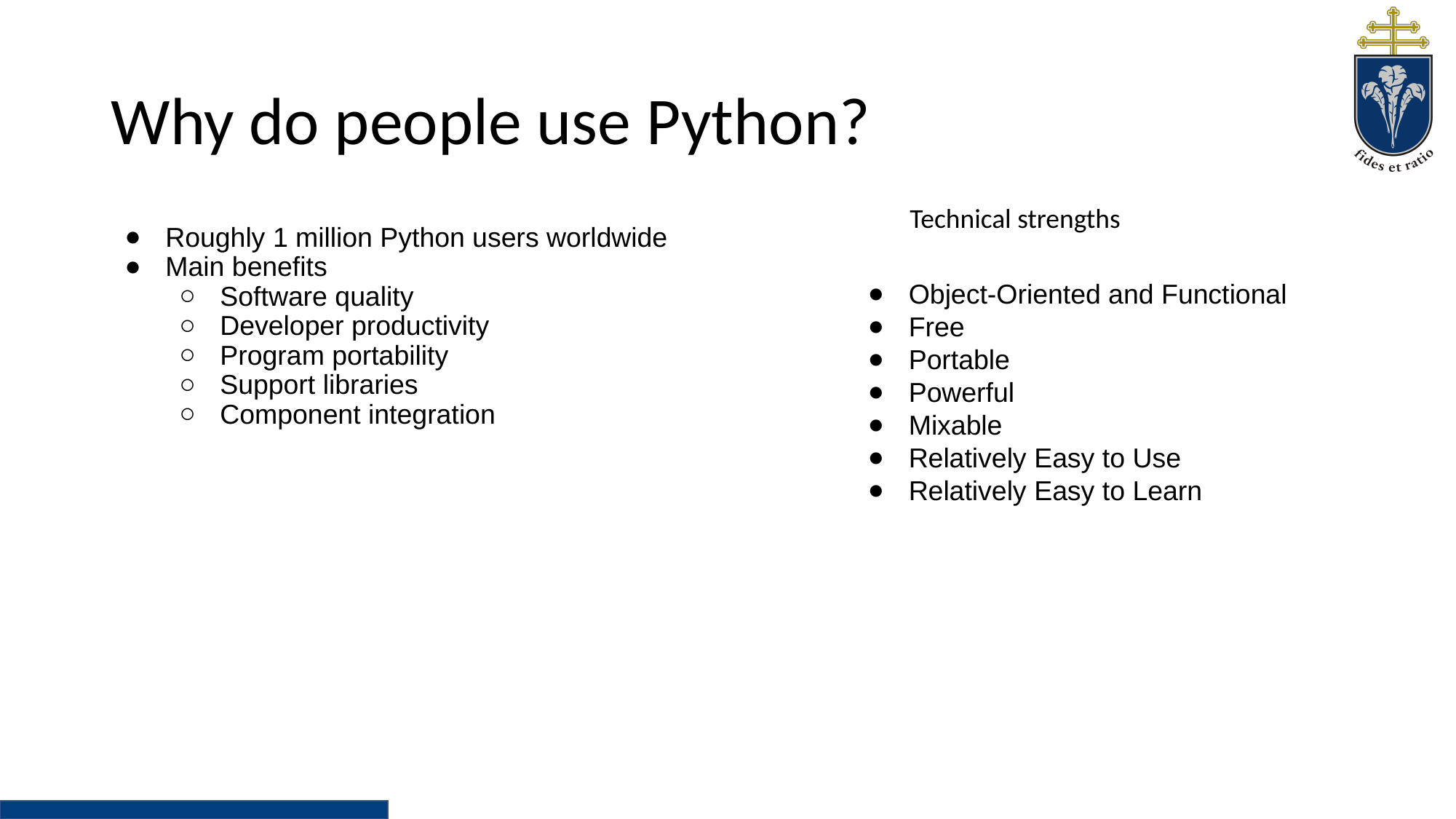

# Why do people use Python?
Technical strengths
Roughly 1 million Python users worldwide
Main benefits
Software quality
Developer productivity
Program portability
Support libraries
Component integration

Object-Oriented and Functional
Free
Portable
Powerful
Mixable
Relatively Easy to Use
Relatively Easy to Learn